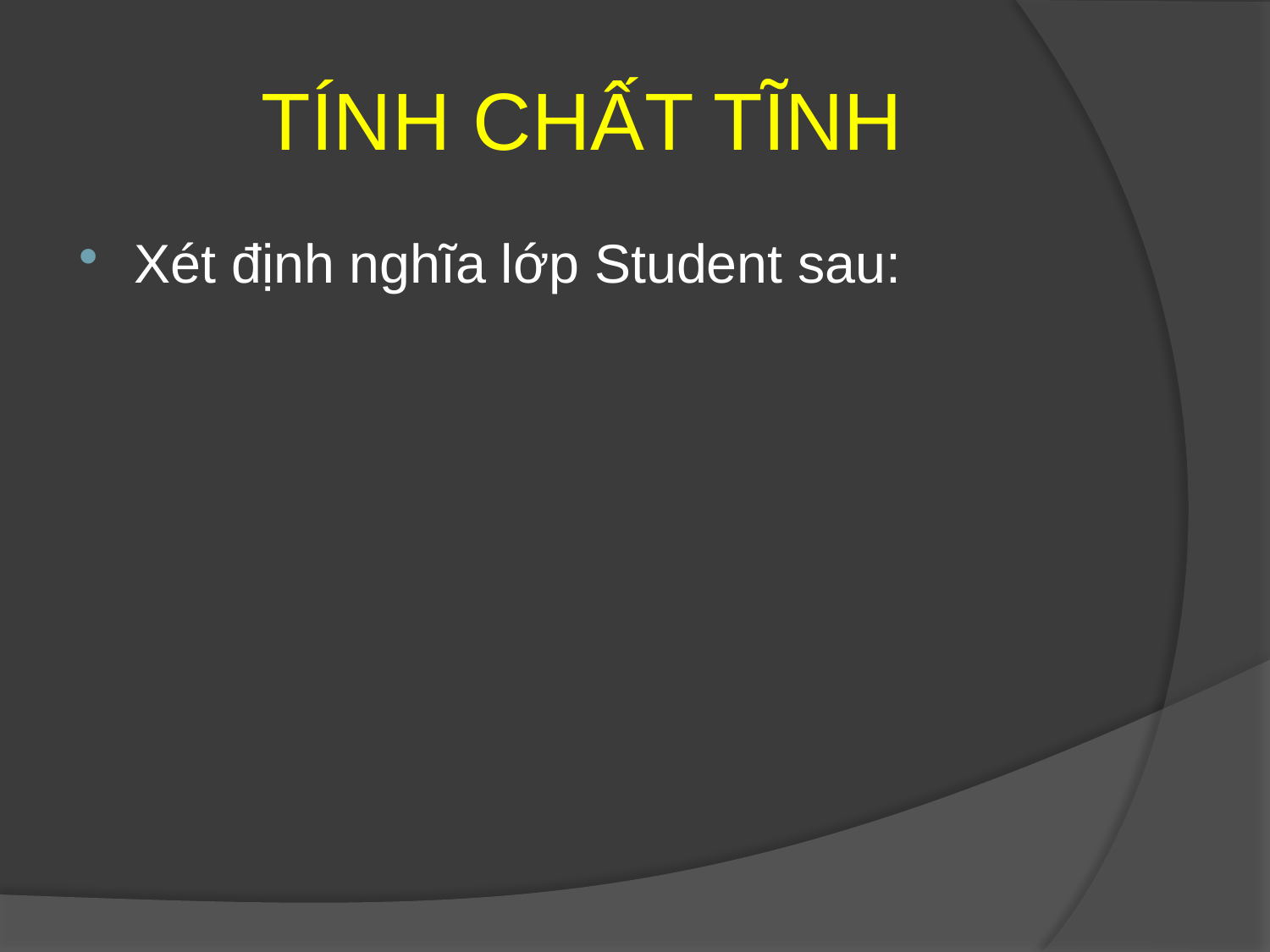

# TÍNH CHẤT TĨNH
Xét định nghĩa lớp Student sau: